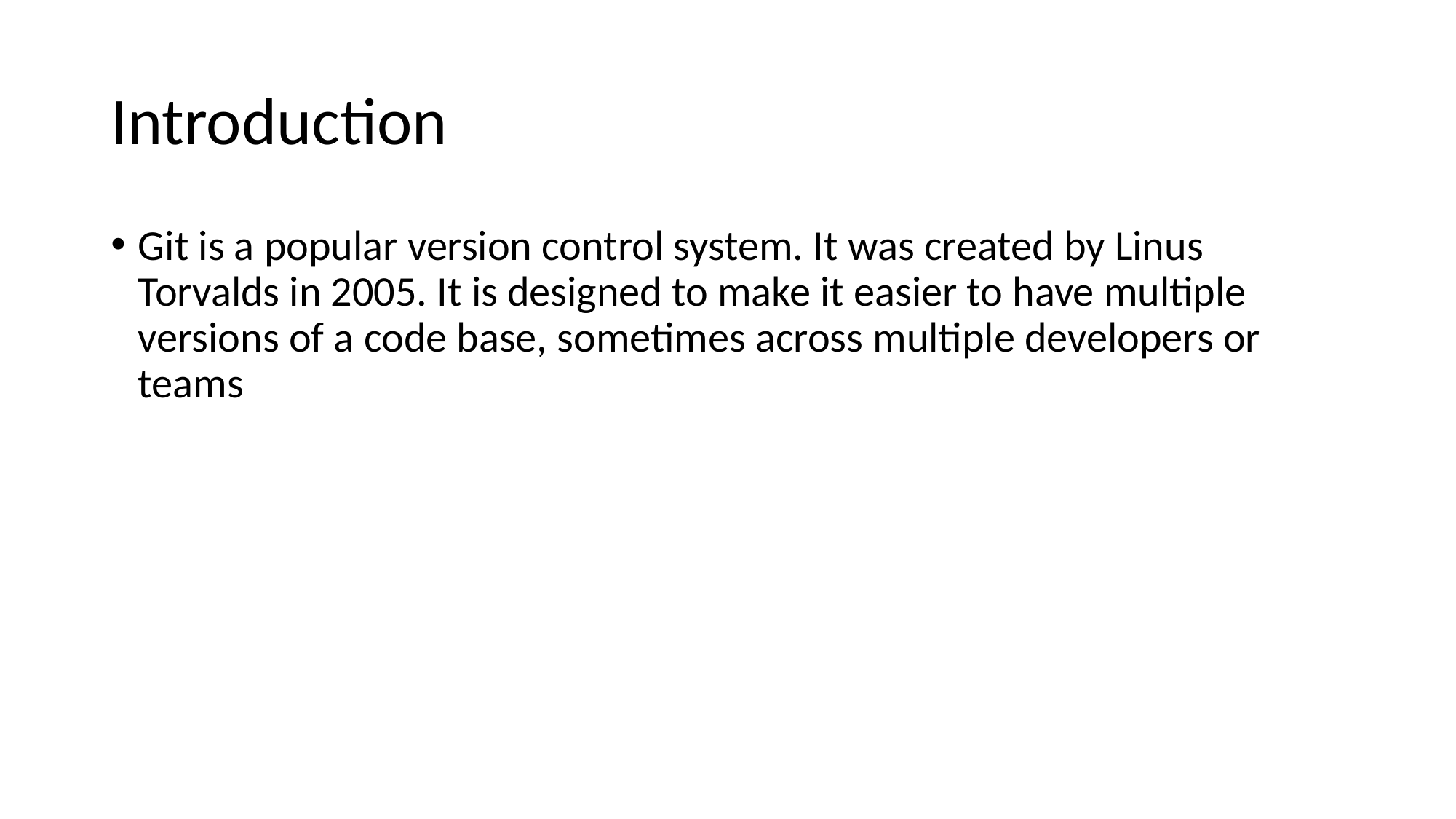

# Introduction
Git is a popular version control system. It was created by Linus Torvalds in 2005. It is designed to make it easier to have multiple versions of a code base, sometimes across multiple developers or teams